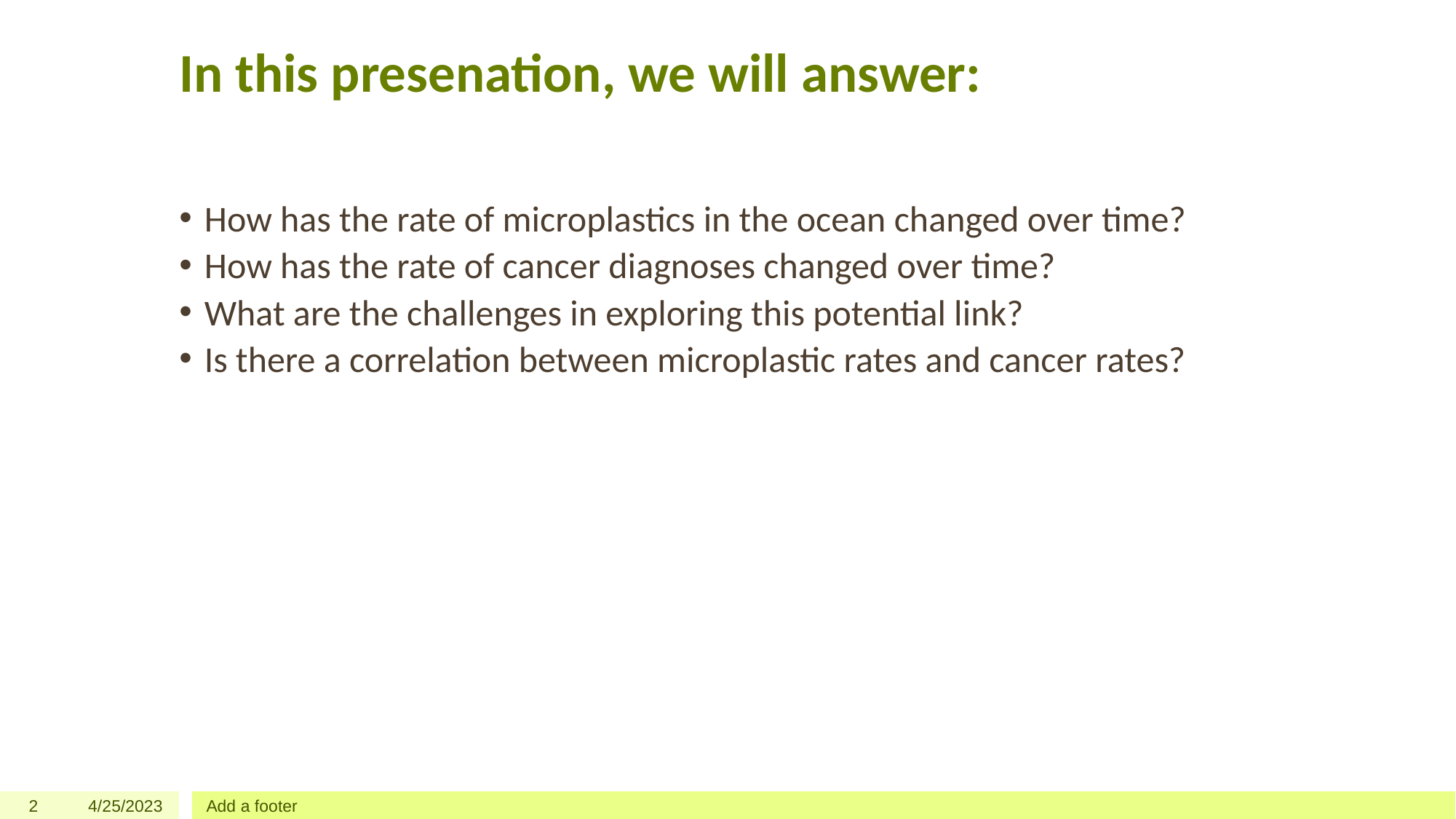

# In this presenation, we will answer:
How has the rate of microplastics in the ocean changed over time?
How has the rate of cancer diagnoses changed over time?
What are the challenges in exploring this potential link?
Is there a correlation between microplastic rates and cancer rates?

2
4/25/2023
Add a footer